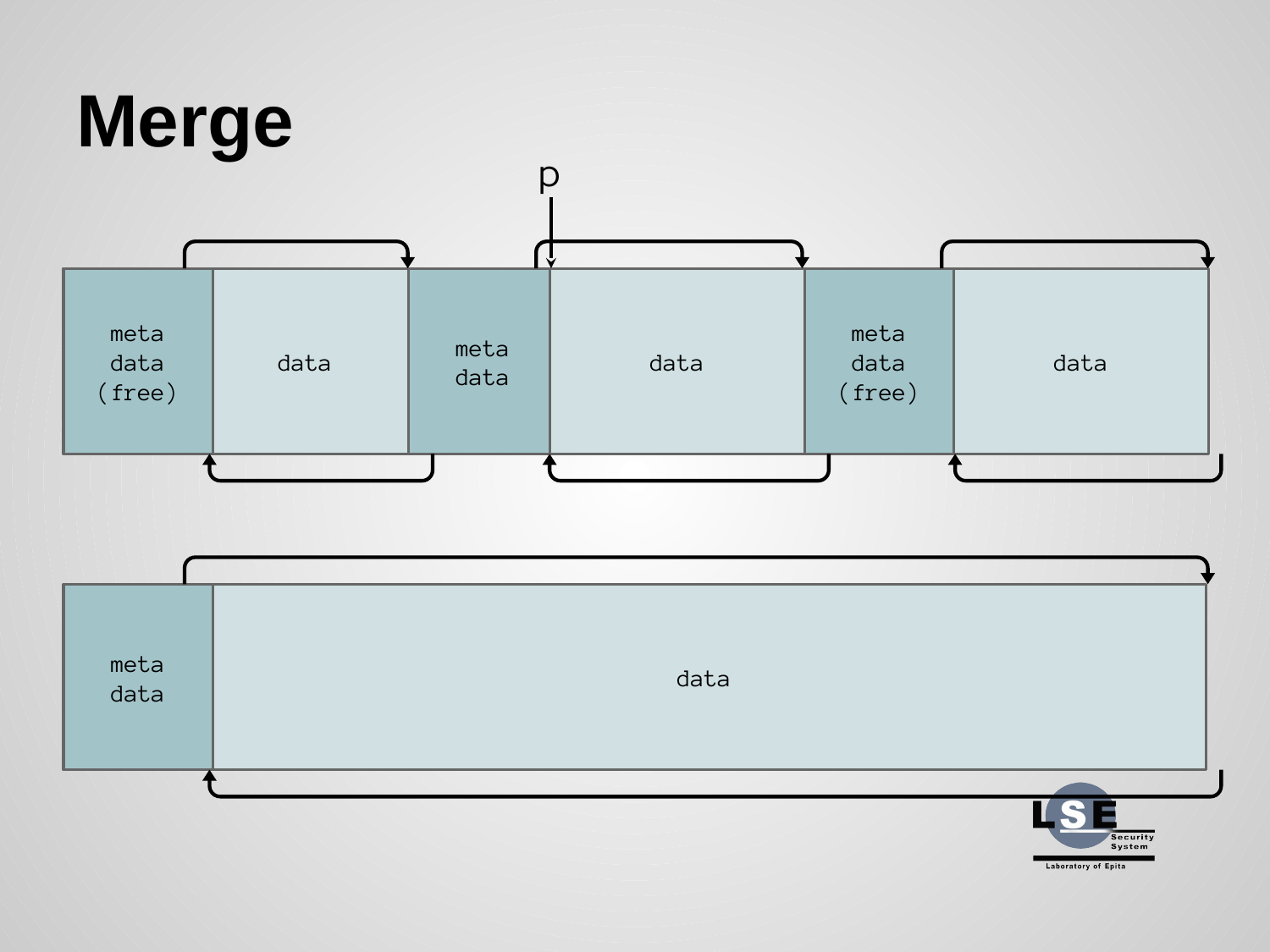

# Merge
p

meta
data
(free)
data
meta
data
data
meta
data
(free)
data

meta
data
data